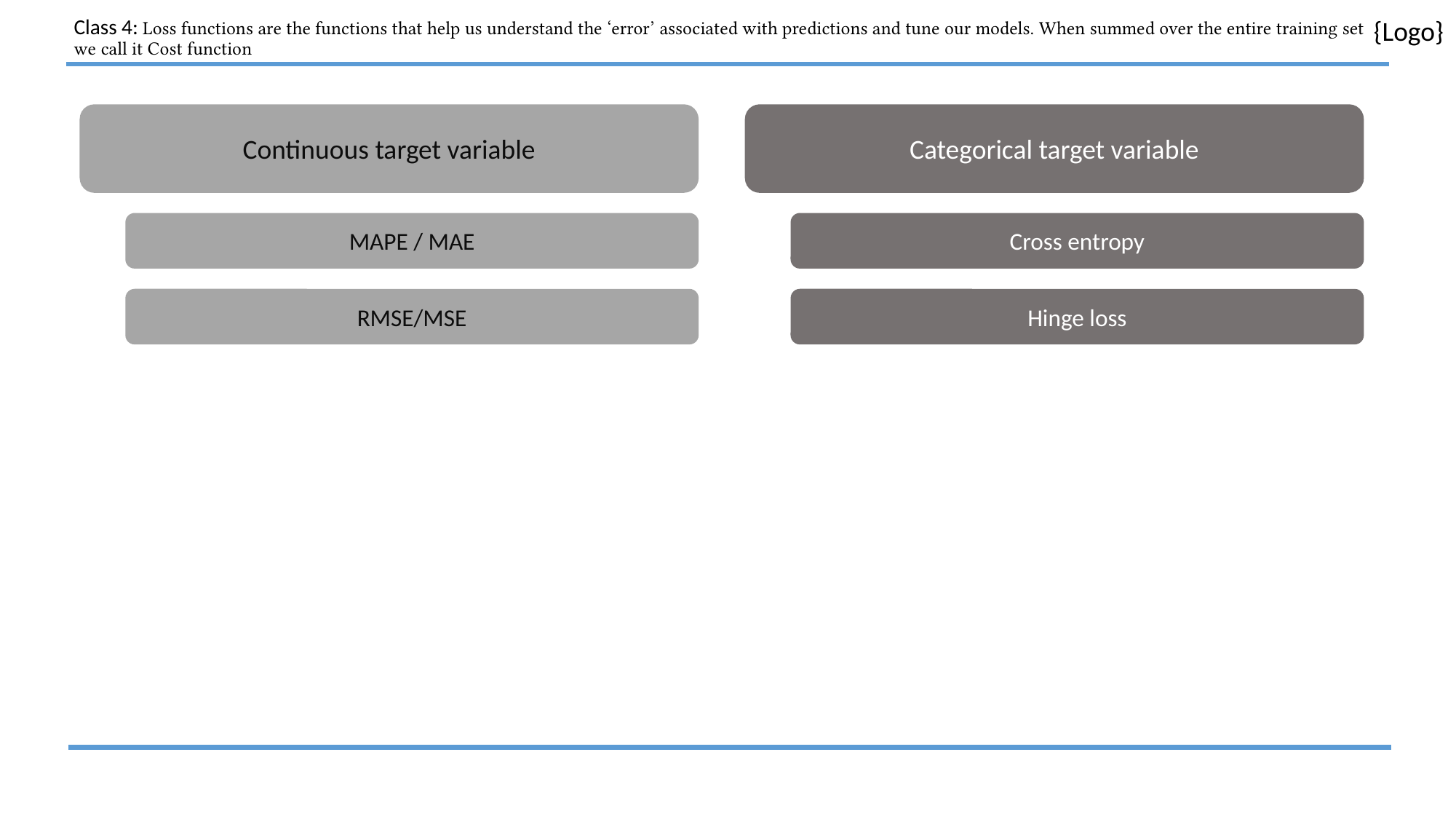

# Class 4: Loss functions are the functions that help us understand the ‘error’ associated with predictions and tune our models. When summed over the entire training set we call it Cost function
Categorical target variable
Continuous target variable
Cross entropy
MAPE / MAE
RMSE/MSE
Hinge loss